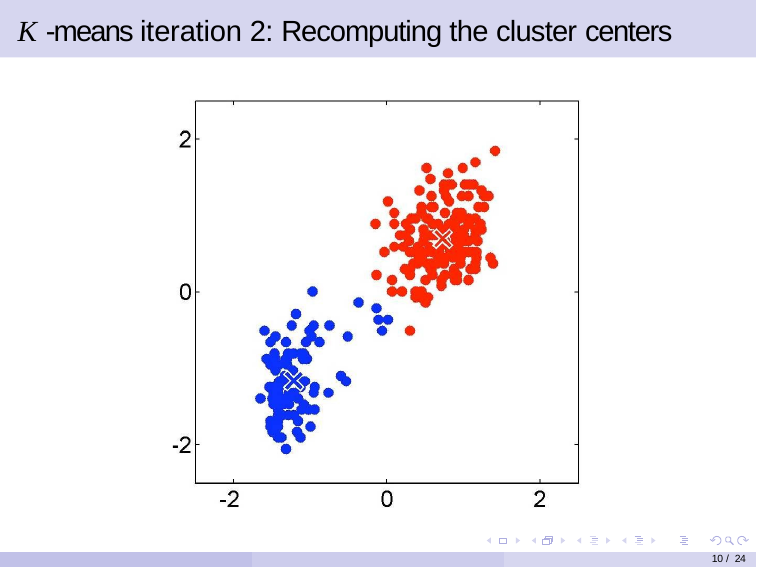

K -means iteration 2: Recomputing the cluster centers

10 / 24